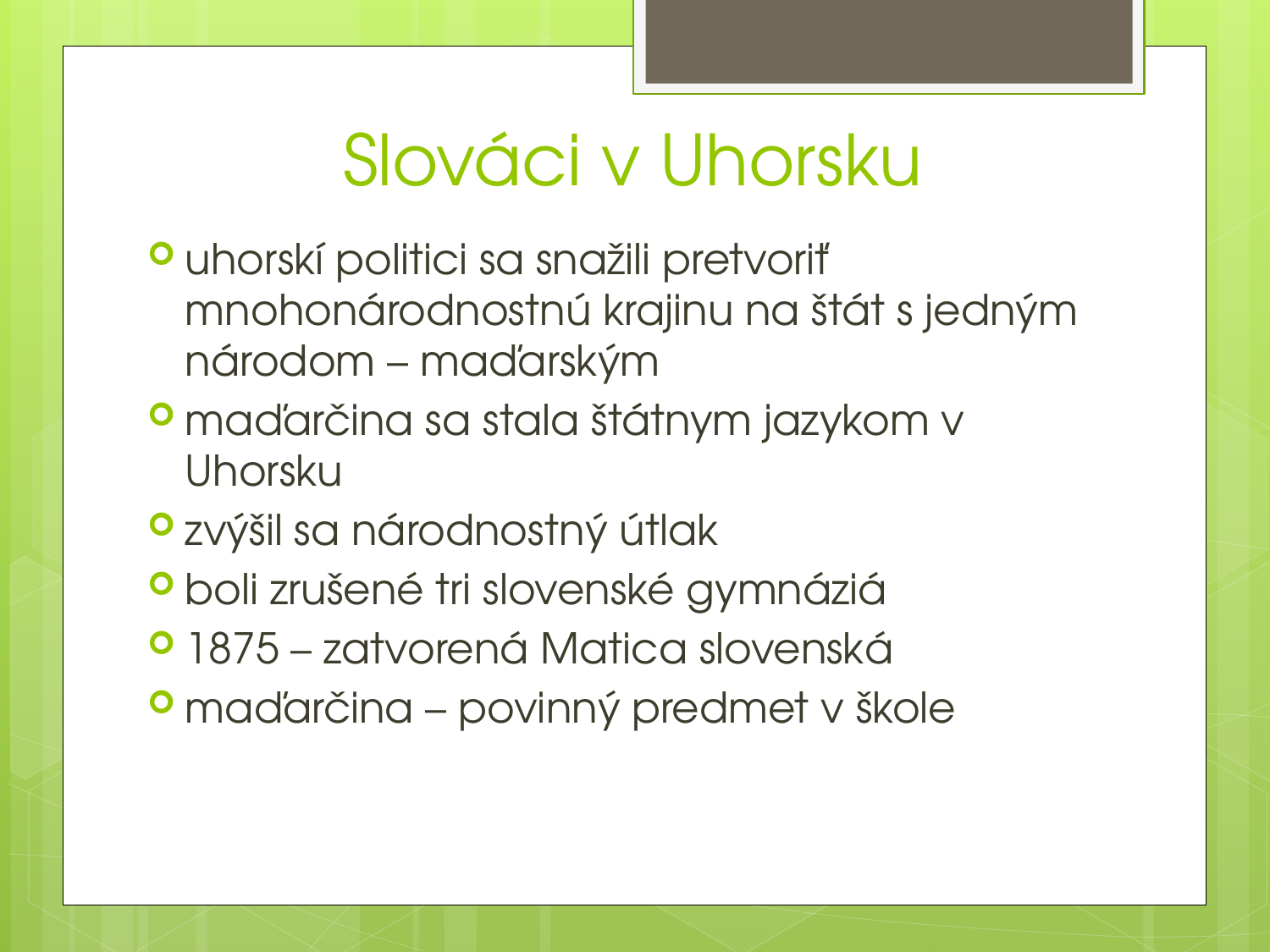

# Slováci v Uhorsku
uhorskí politici sa snažili pretvoriť mnohonárodnostnú krajinu na štát s jedným národom – maďarským
maďarčina sa stala štátnym jazykom v Uhorsku
zvýšil sa národnostný útlak
boli zrušené tri slovenské gymnáziá
1875 – zatvorená Matica slovenská
maďarčina – povinný predmet v škole